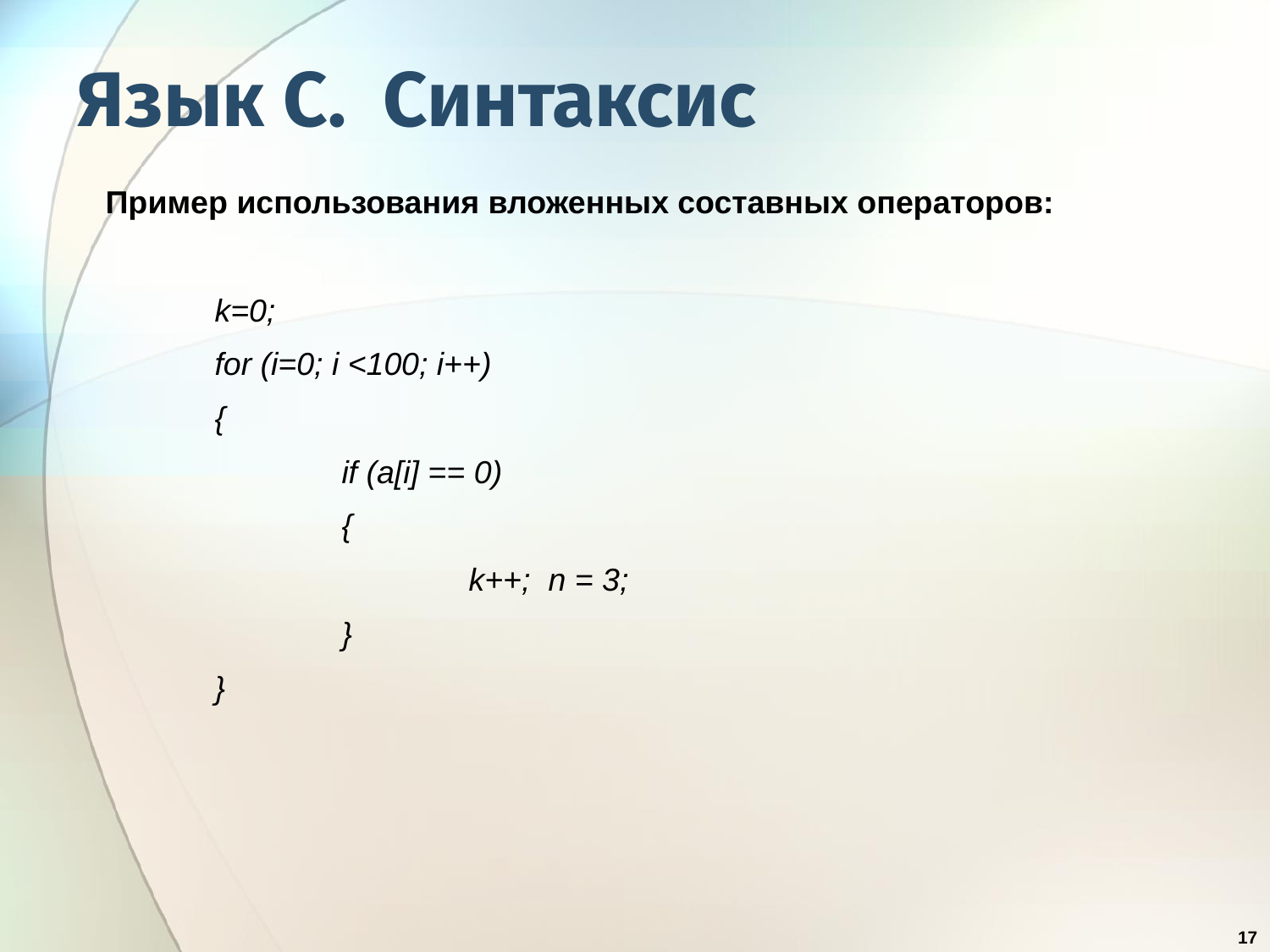

# Язык С.  Синтаксис
  Пример использования вложенных составных операторов:

	k=0;
	for (i=0; i <100; i++)
	{
		if (a[i] == 0)
		{
			k++;  n = 3;
		}
	}

17